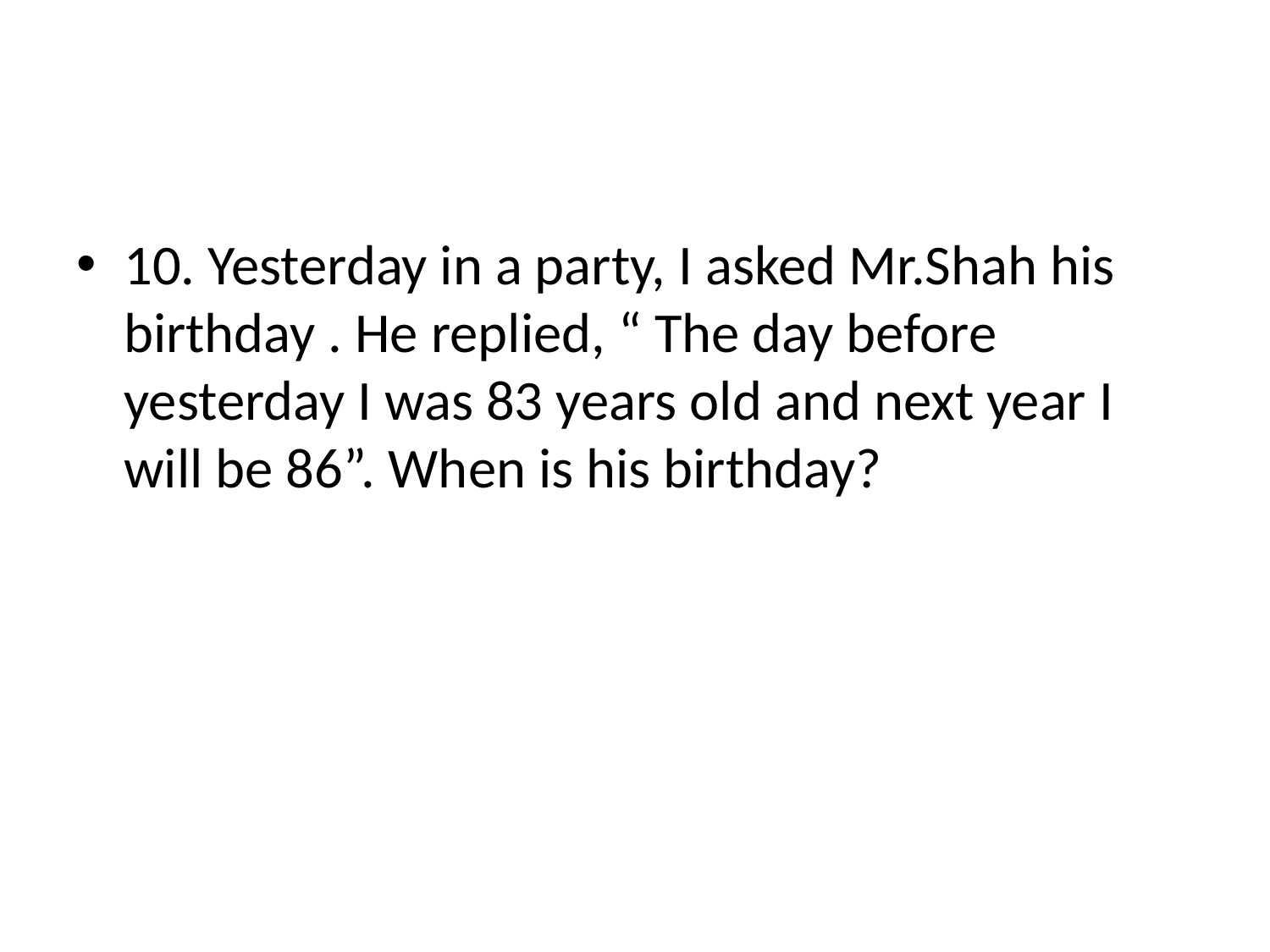

#
10. Yesterday in a party, I asked Mr.Shah his birthday . He replied, “ The day before yesterday I was 83 years old and next year I will be 86”. When is his birthday?